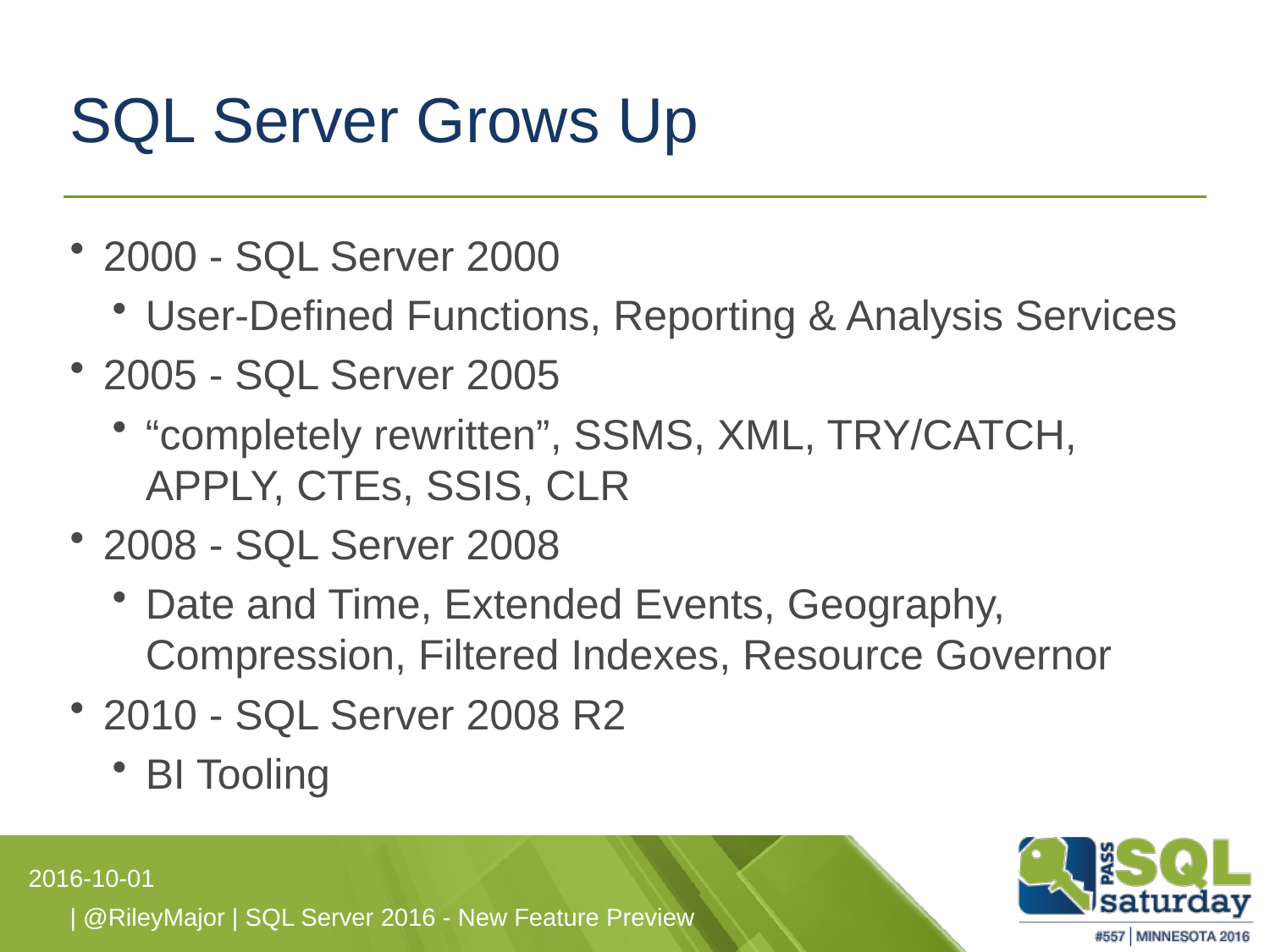

# SQL Server Grows Up
2000 - SQL Server 2000
User-Defined Functions, Reporting & Analysis Services
2005 - SQL Server 2005
“completely rewritten”, SSMS, XML, TRY/CATCH, APPLY, CTEs, SSIS, CLR
2008 - SQL Server 2008
Date and Time, Extended Events, Geography, Compression, Filtered Indexes, Resource Governor
2010 - SQL Server 2008 R2
BI Tooling
9